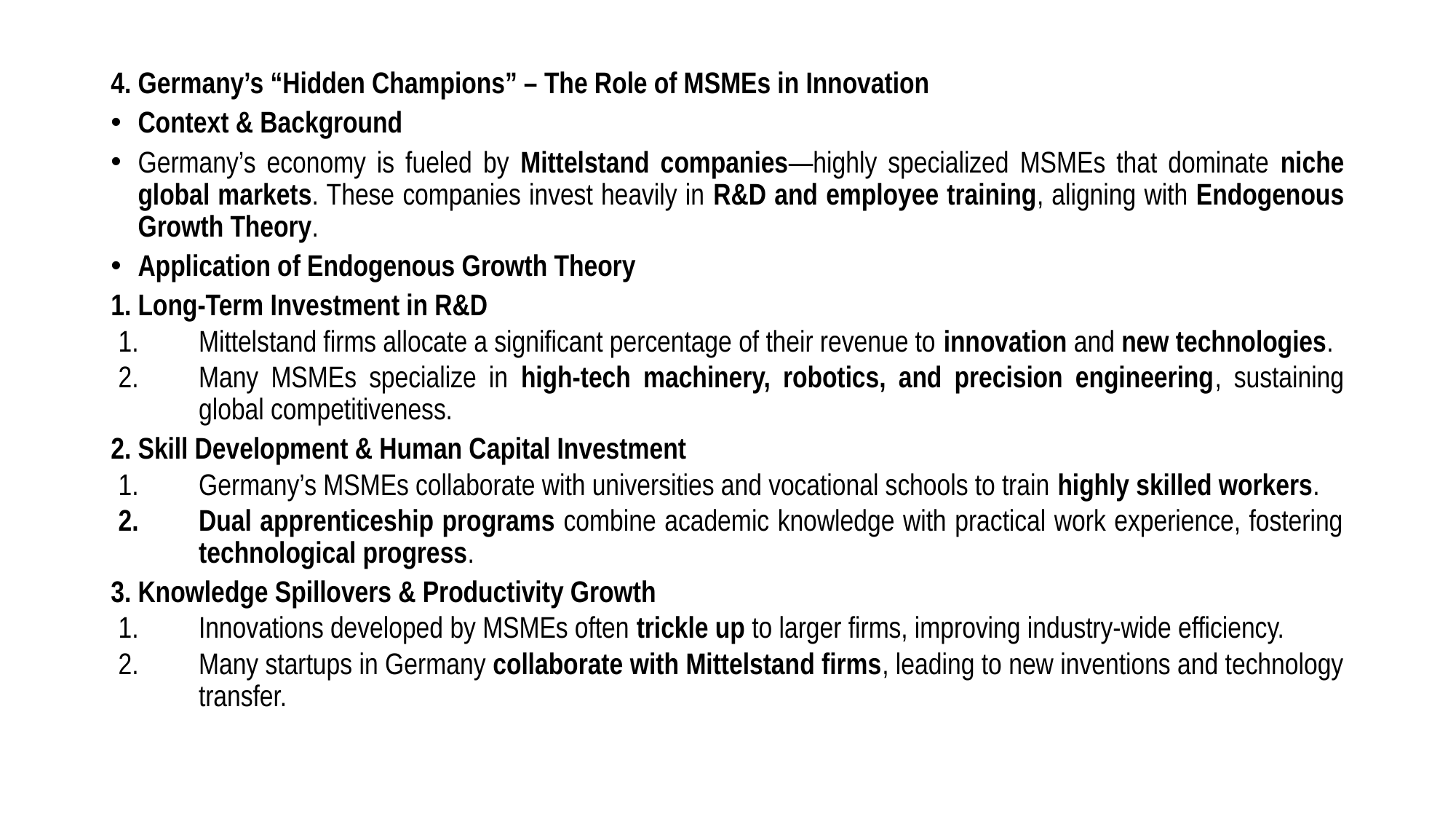

4. Germany’s “Hidden Champions” – The Role of MSMEs in Innovation
Context & Background
Germany’s economy is fueled by Mittelstand companies—highly specialized MSMEs that dominate niche global markets. These companies invest heavily in R&D and employee training, aligning with Endogenous Growth Theory.
Application of Endogenous Growth Theory
Long-Term Investment in R&D
Mittelstand firms allocate a significant percentage of their revenue to innovation and new technologies.
Many MSMEs specialize in high-tech machinery, robotics, and precision engineering, sustaining global competitiveness.
Skill Development & Human Capital Investment
Germany’s MSMEs collaborate with universities and vocational schools to train highly skilled workers.
Dual apprenticeship programs combine academic knowledge with practical work experience, fostering technological progress.
Knowledge Spillovers & Productivity Growth
Innovations developed by MSMEs often trickle up to larger firms, improving industry-wide efficiency.
Many startups in Germany collaborate with Mittelstand firms, leading to new inventions and technology transfer.